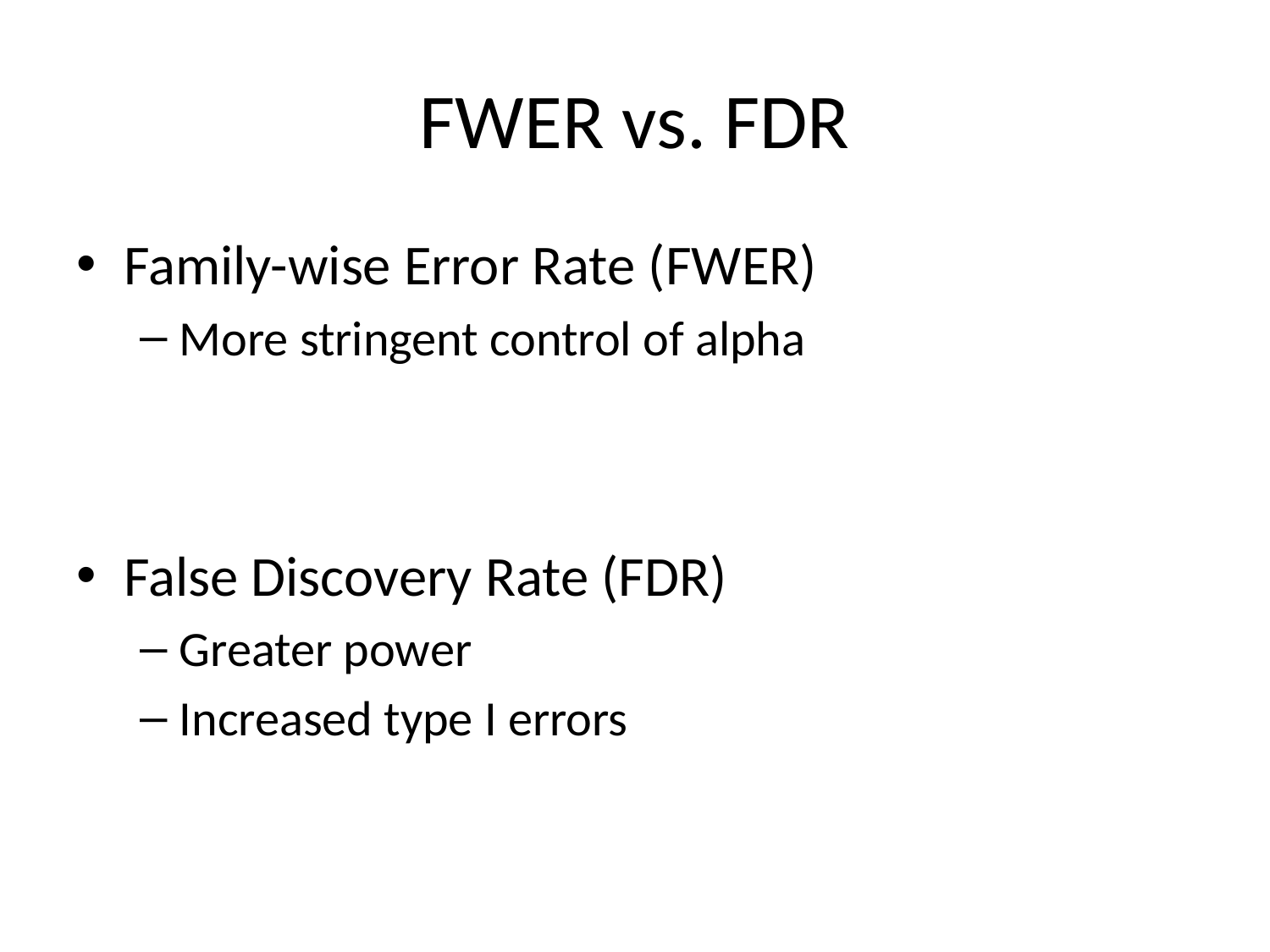

# FWER vs. FDR
Family-wise Error Rate (FWER)
More stringent control of alpha

False Discovery Rate (FDR)
Greater power
Increased type I errors